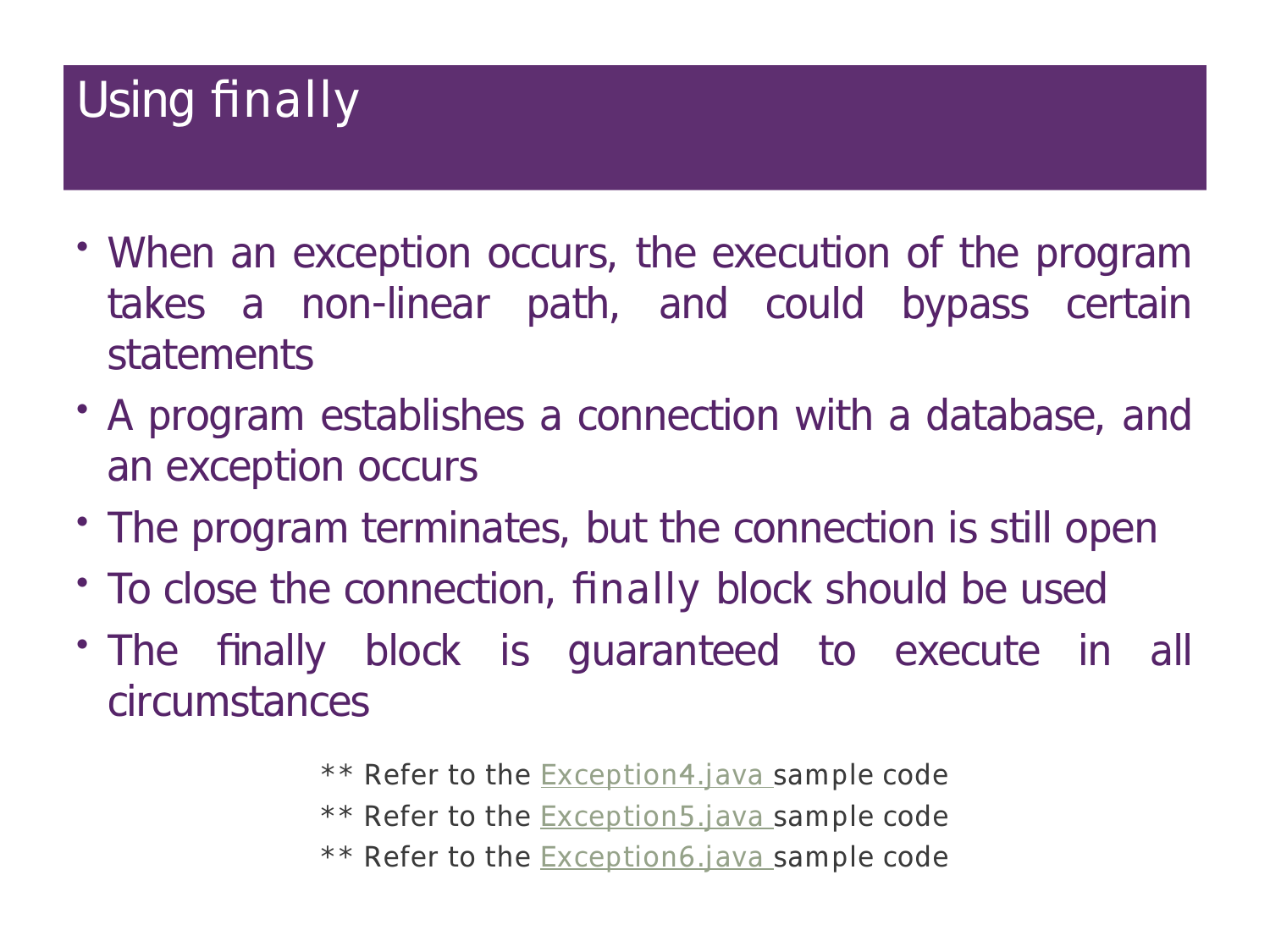

# Using finally
When an exception occurs, the execution of the program takes a non-linear path, and could bypass certain statements
A program establishes a connection with a database, and an exception occurs
The program terminates, but the connection is still open
To close the connection, finally block should be used
The finally block is guaranteed to execute in all circumstances

** Refer to the Exception4.java sample code
** Refer to the Exception5.java sample code
** Refer to the Exception6.java sample code